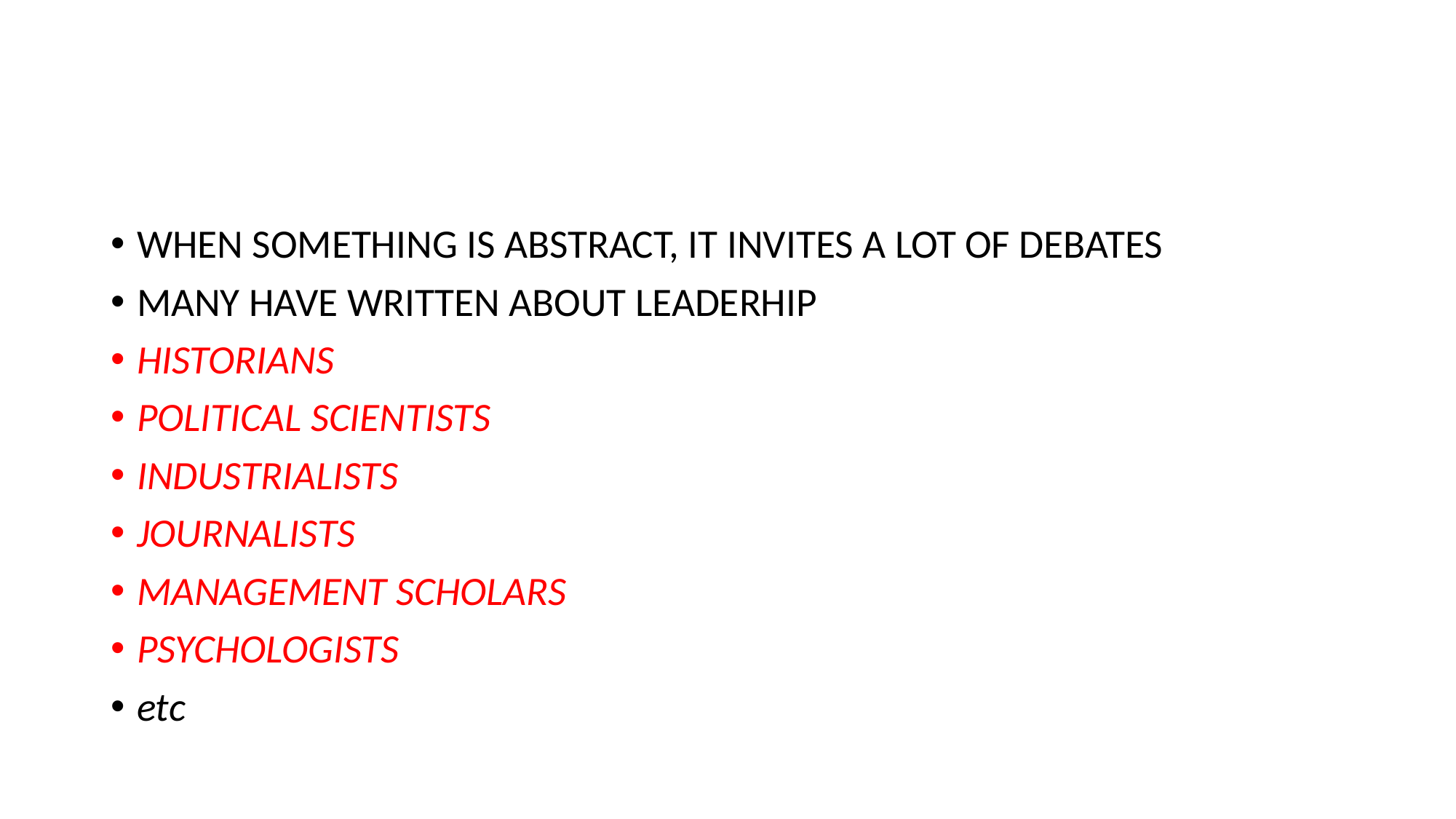

#
WHEN SOMETHING IS ABSTRACT, IT INVITES A LOT OF DEBATES
MANY HAVE WRITTEN ABOUT LEADERHIP
HISTORIANS
POLITICAL SCIENTISTS
INDUSTRIALISTS
JOURNALISTS
MANAGEMENT SCHOLARS
PSYCHOLOGISTS
etc